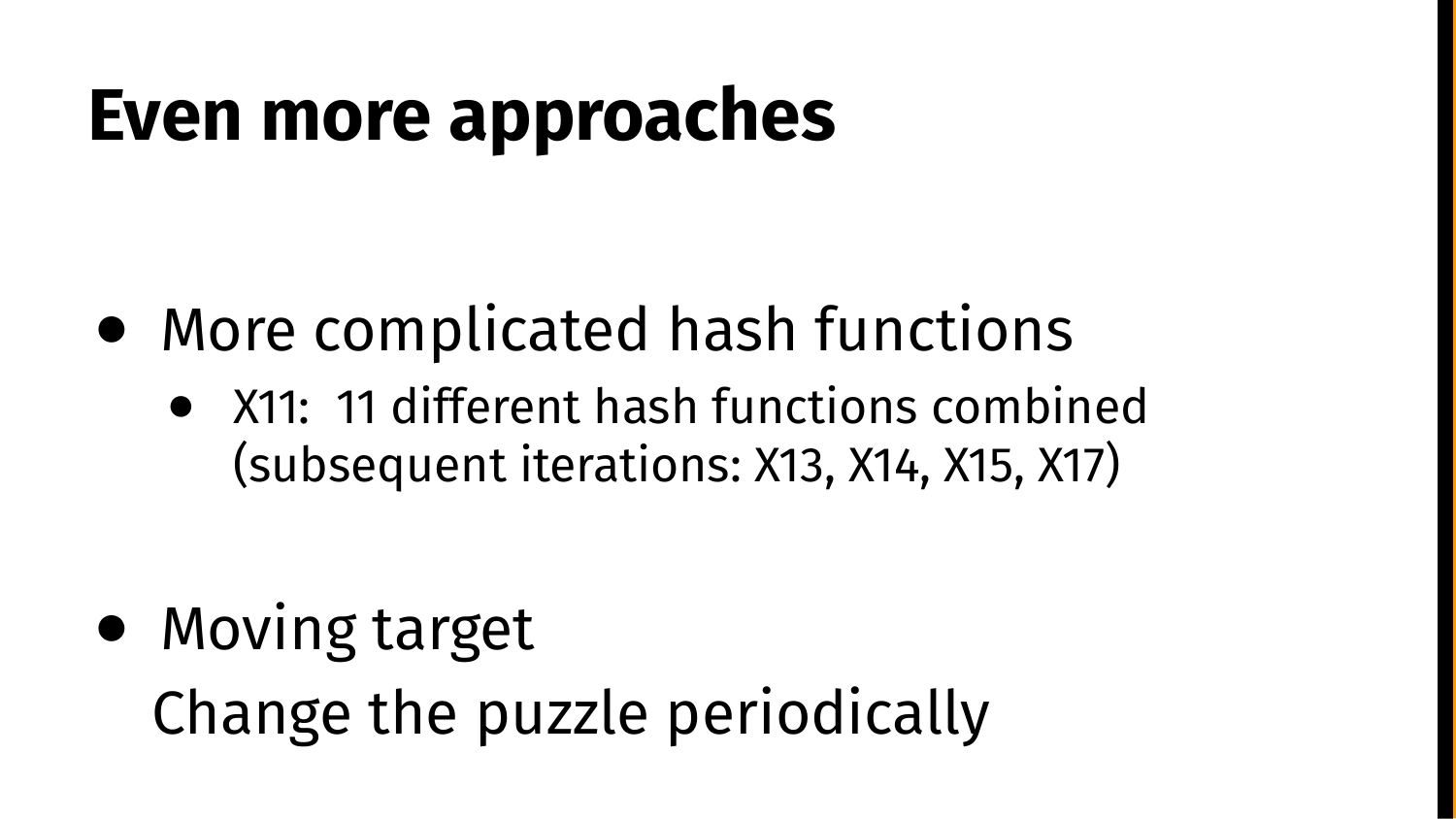

# Even more approaches

More complicated hash functions
X11:  11 different hash functions combined (subsequent iterations: X13, X14, X15, X17)

Moving target
    Change the puzzle periodically